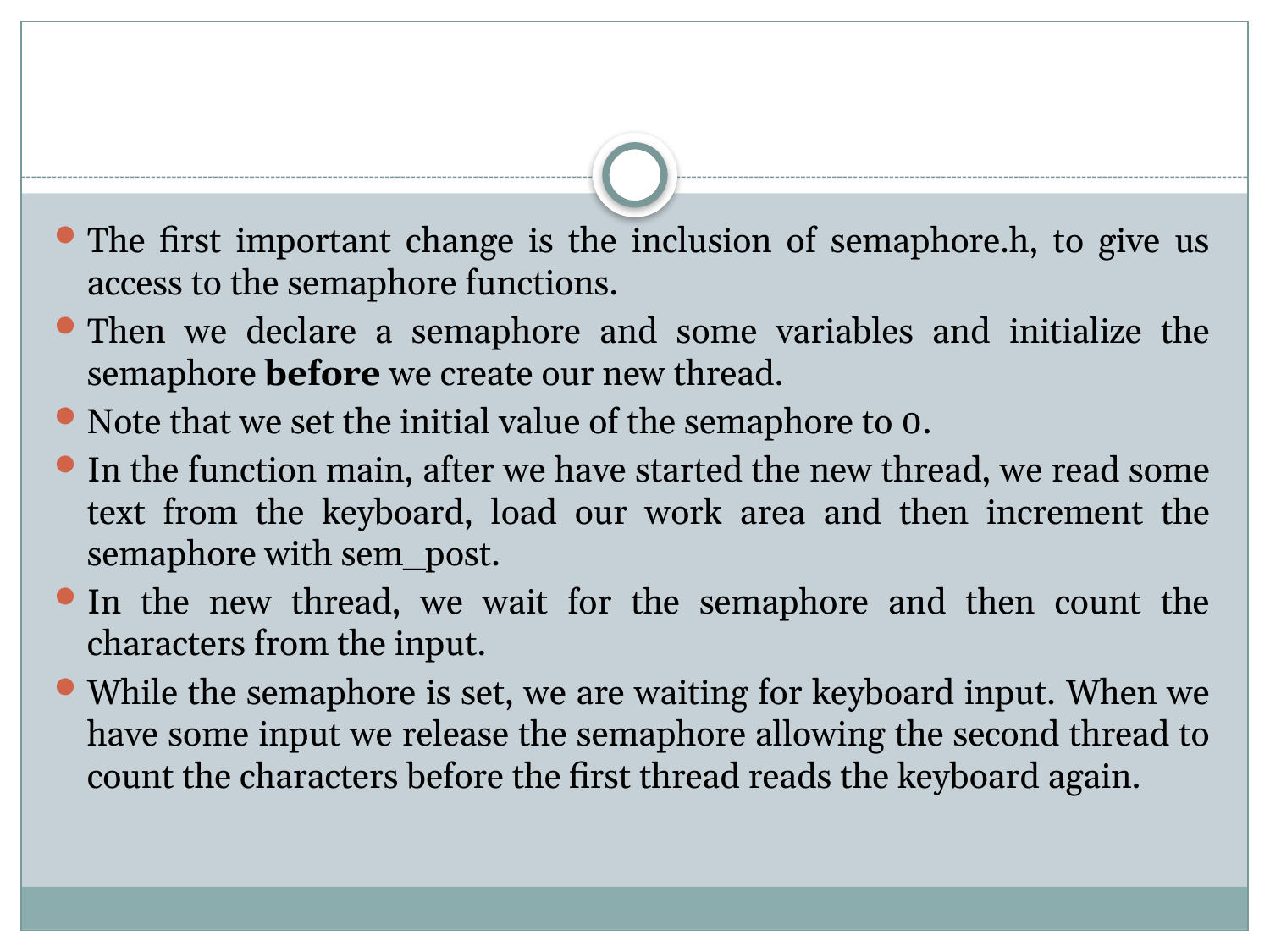

#
The first important change is the inclusion of semaphore.h, to give us access to the semaphore functions.
Then we declare a semaphore and some variables and initialize the semaphore before we create our new thread.
Note that we set the initial value of the semaphore to 0.
In the function main, after we have started the new thread, we read some text from the keyboard, load our work area and then increment the semaphore with sem_post.
In the new thread, we wait for the semaphore and then count the characters from the input.
While the semaphore is set, we are waiting for keyboard input. When we have some input we release the semaphore allowing the second thread to count the characters before the first thread reads the keyboard again.